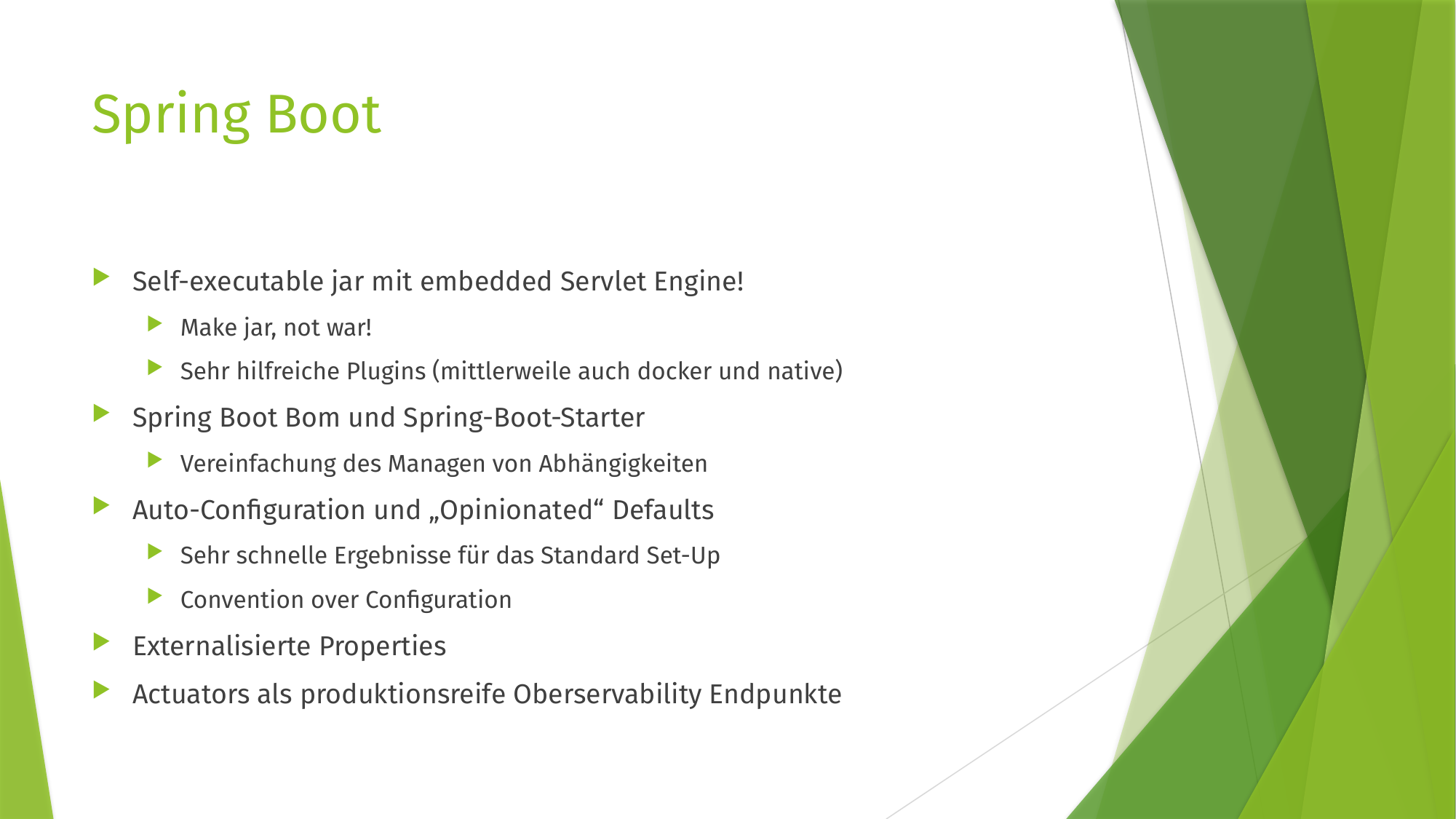

# Spring Boot
Self-executable jar mit embedded Servlet Engine!
Make jar, not war!
Sehr hilfreiche Plugins (mittlerweile auch docker und native)
Spring Boot Bom und Spring-Boot-Starter
Vereinfachung des Managen von Abhängigkeiten
Auto-Configuration und „Opinionated“ Defaults
Sehr schnelle Ergebnisse für das Standard Set-Up
Convention over Configuration
Externalisierte Properties
Actuators als produktionsreife Oberservability Endpunkte